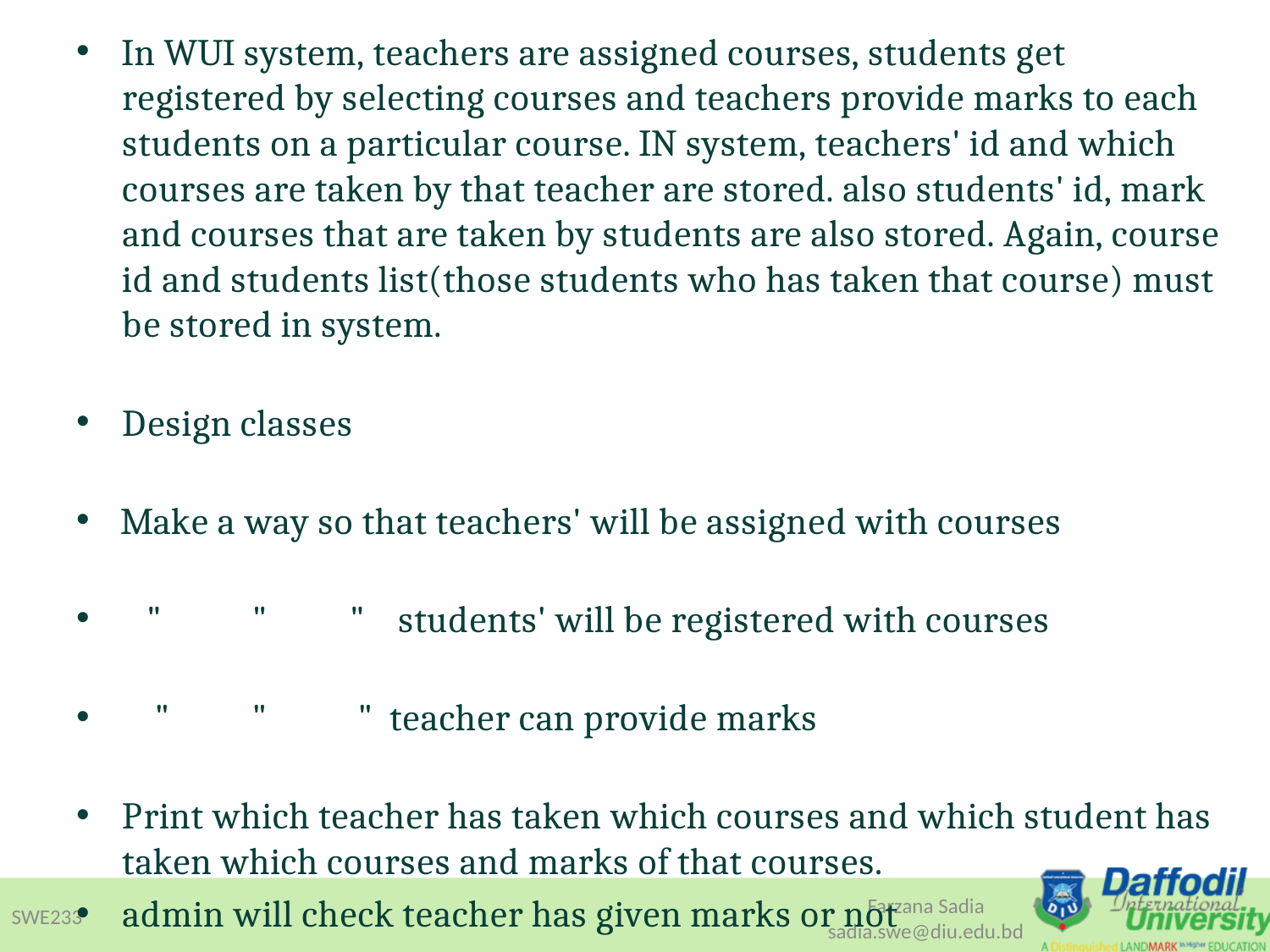

In WUI system, teachers are assigned courses, students get registered by selecting courses and teachers provide marks to each students on a particular course. IN system, teachers' id and which courses are taken by that teacher are stored. also students' id, mark and courses that are taken by students are also stored. Again, course id and students list(those students who has taken that course) must be stored in system.
Design classes
Make a way so that teachers' will be assigned with courses
   "           "          "    students' will be registered with courses
    "          "           "  teacher can provide marks
Print which teacher has taken which courses and which student has taken which courses and marks of that courses.
admin will check teacher has given marks or not